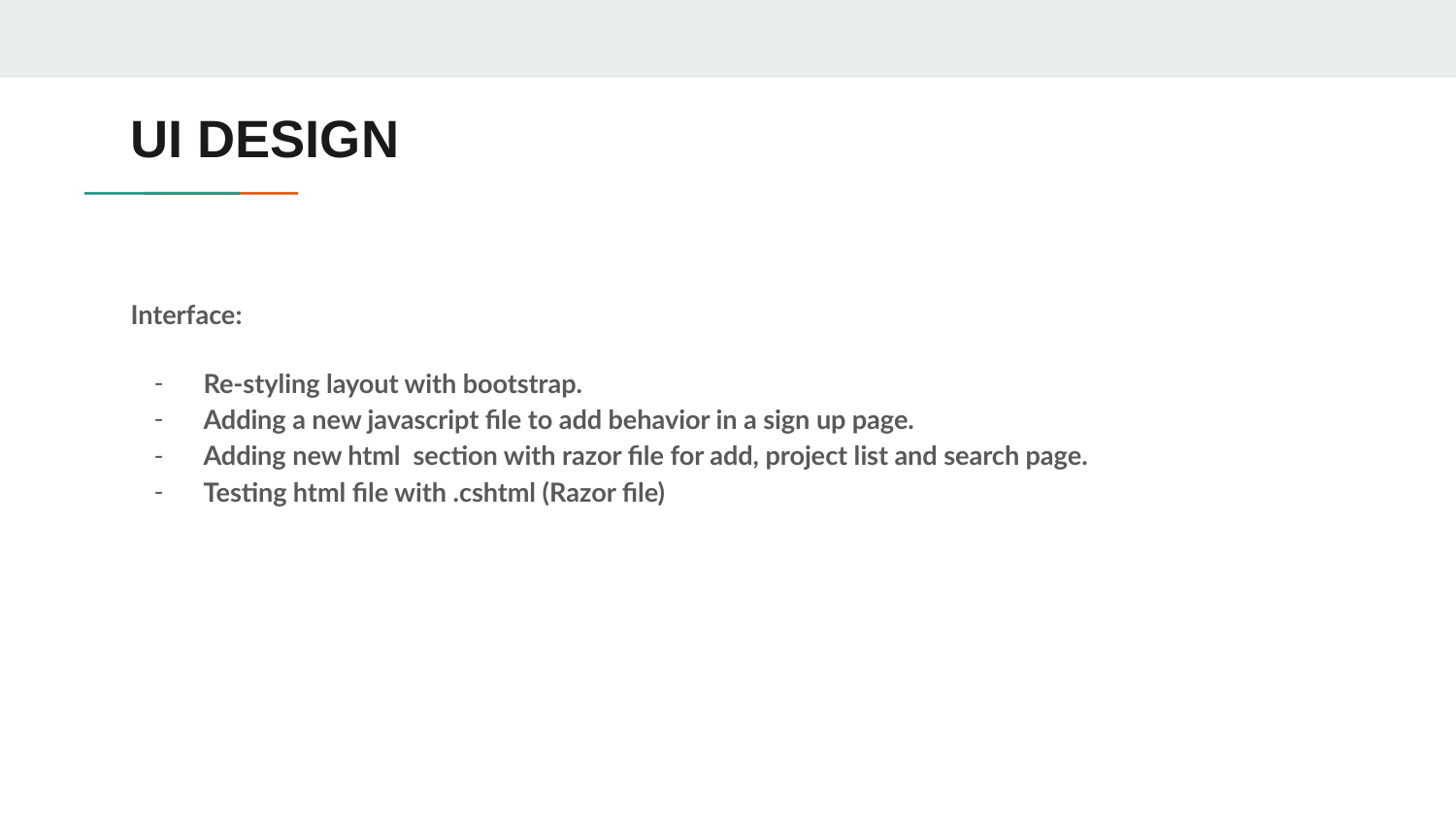

# UI DESIGN
Interface:
Re-styling layout with bootstrap.
Adding a new javascript file to add behavior in a sign up page.
Adding new html  section with razor file for add, project list and search page.
Testing html file with .cshtml (Razor file)